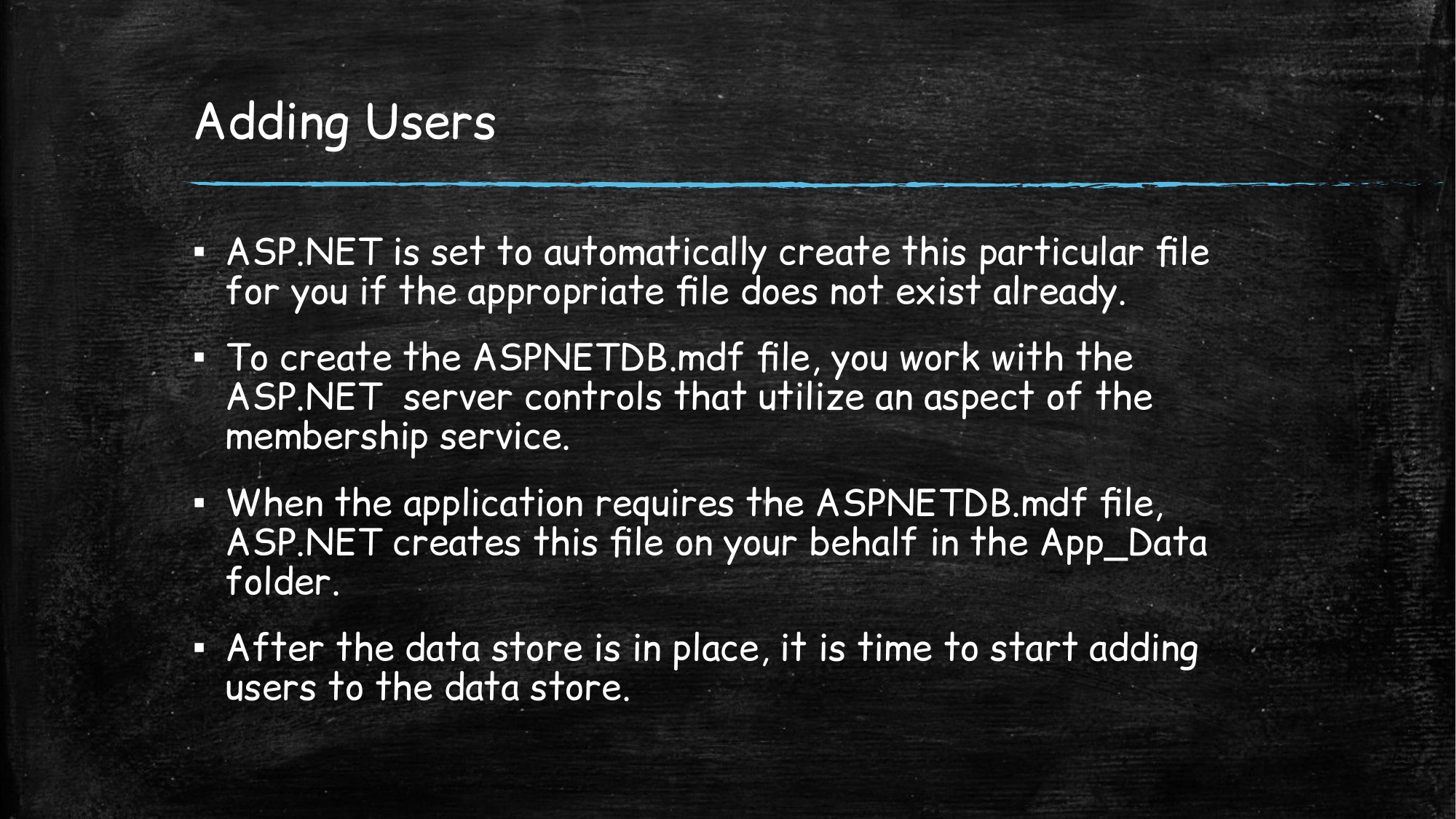

# Adding Users
ASP.NET is set to automatically create this particular ﬁle for you if the appropriate ﬁle does not exist already.
To create the ASPNETDB.mdf ﬁle, you work with the ASP.NET  server controls that utilize an aspect of the membership service.
When the application requires the ASPNETDB.mdf ﬁle, ASP.NET creates this ﬁle on your behalf in the App_Data folder.
After the data store is in place, it is time to start adding users to the data store.